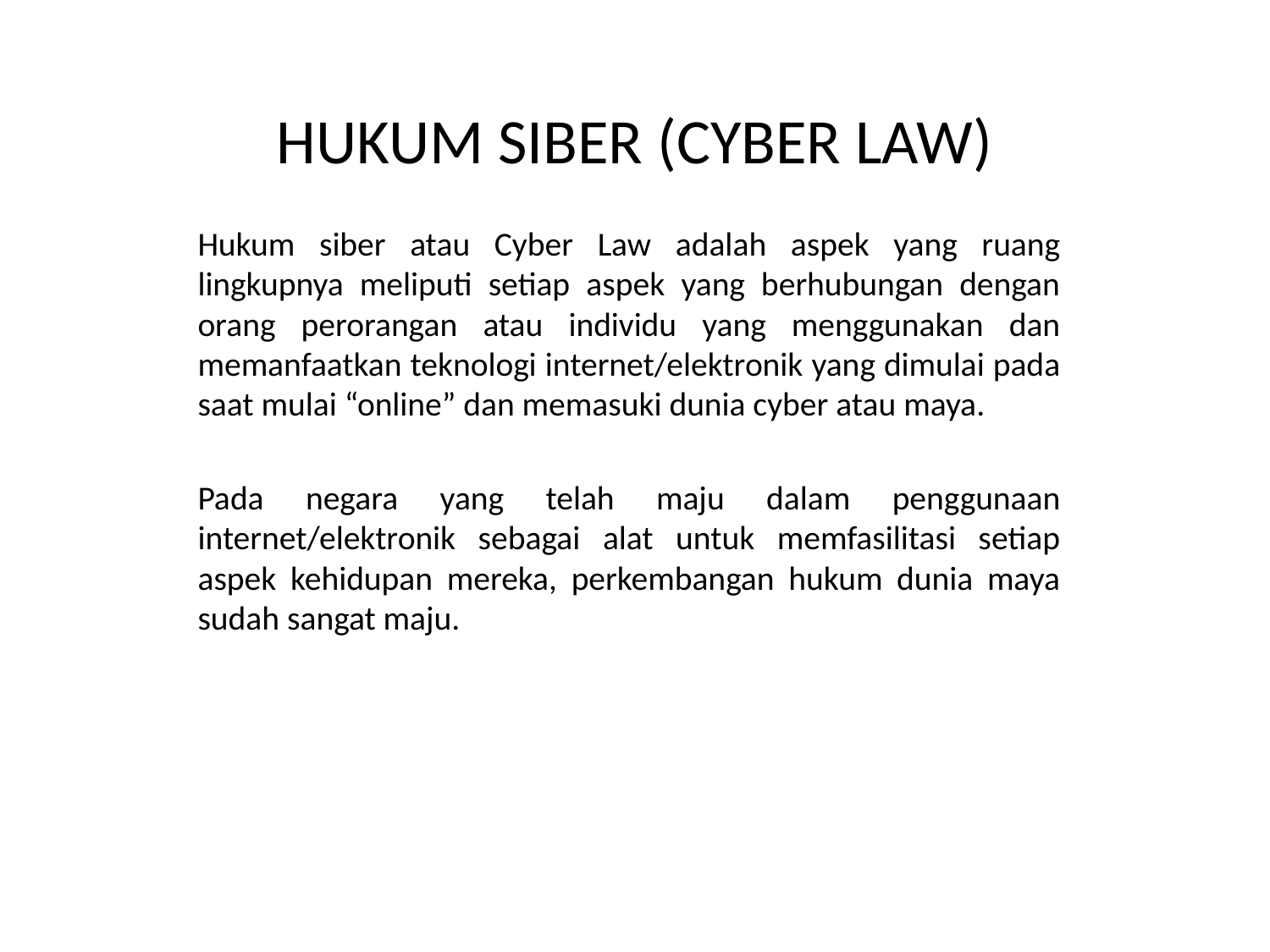

# HUKUM SIBER (CYBER LAW)
Hukum siber atau Cyber Law adalah aspek yang ruang lingkupnya meliputi setiap aspek yang berhubungan dengan orang perorangan atau individu yang menggunakan dan memanfaatkan teknologi internet/elektronik yang dimulai pada saat mulai “online” dan memasuki dunia cyber atau maya.

Pada negara yang telah maju dalam penggunaan internet/elektronik sebagai alat untuk memfasilitasi setiap aspek kehidupan mereka, perkembangan hukum dunia maya sudah sangat maju.